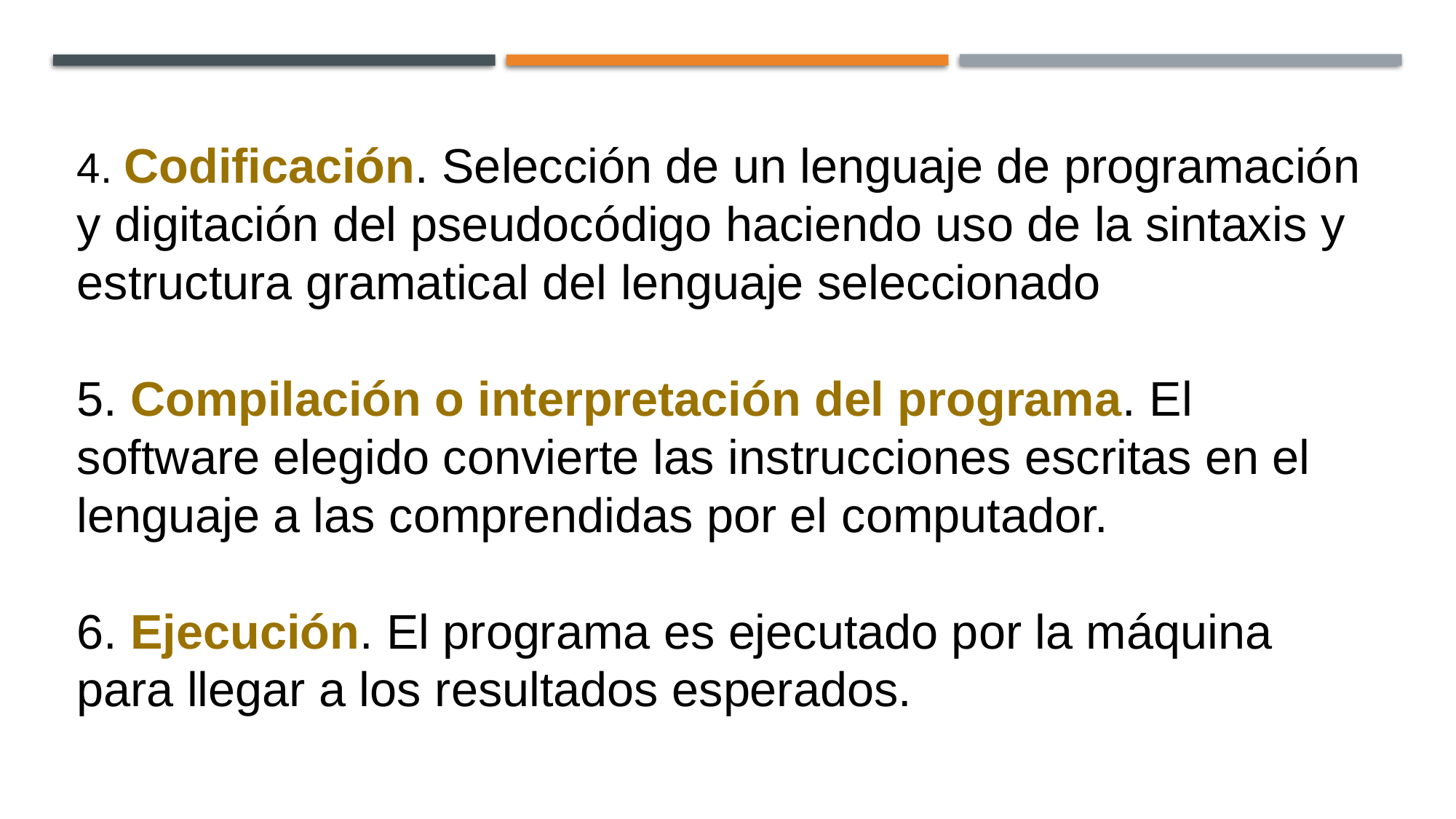

4. Codificación. Selección de un lenguaje de programación y digitación del pseudocódigo haciendo uso de la sintaxis y estructura gramatical del lenguaje seleccionado

5. Compilación o interpretación del programa. El software elegido convierte las instrucciones escritas en el lenguaje a las comprendidas por el computador.

6. Ejecución. El programa es ejecutado por la máquina para llegar a los resultados esperados.